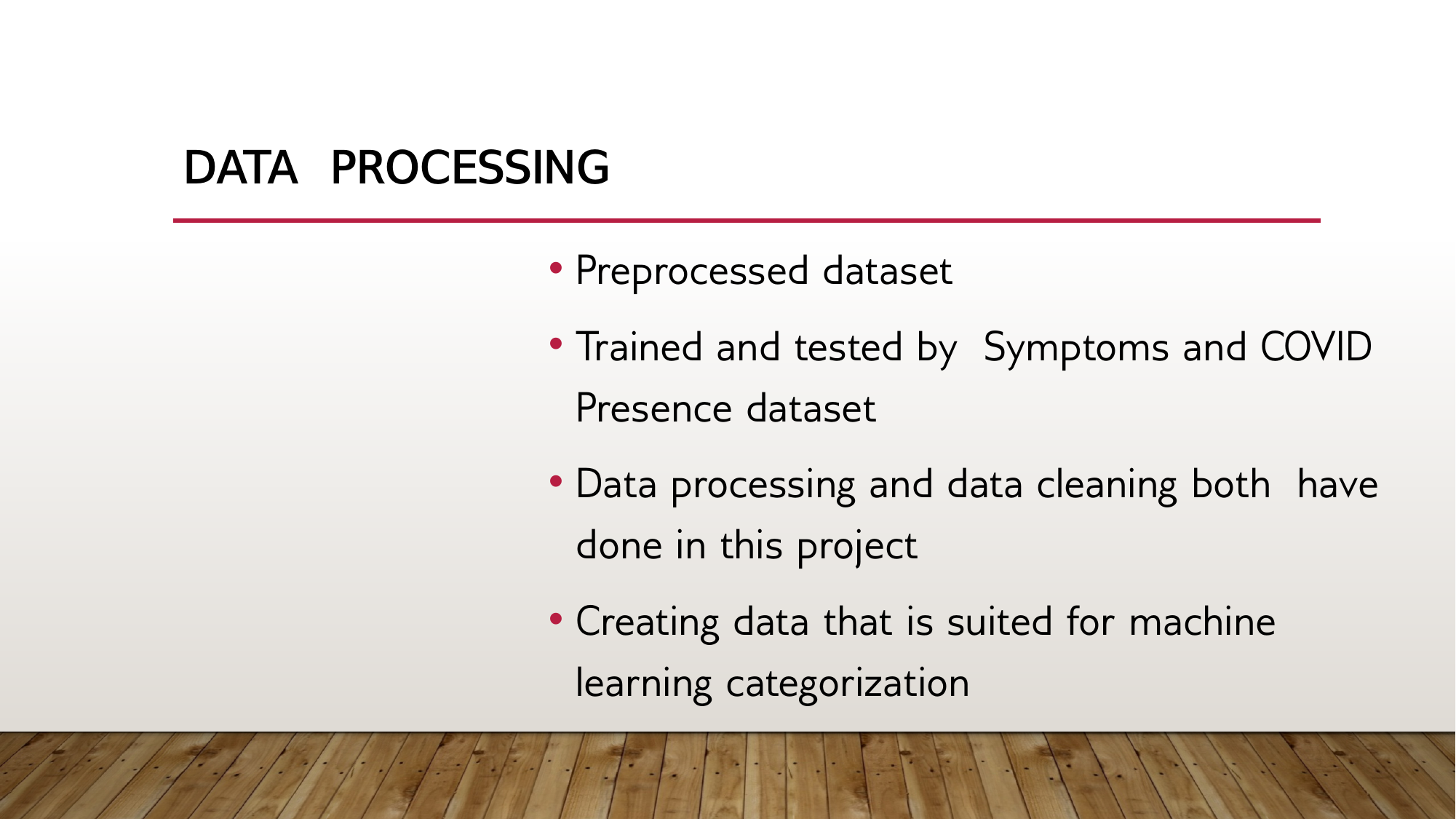

# DATA  PROCESSING
Preprocessed dataset
Trained and tested by  Symptoms and COVID Presence dataset
Data processing and data cleaning both  have done in this project
Creating data that is suited for machine learning categorization